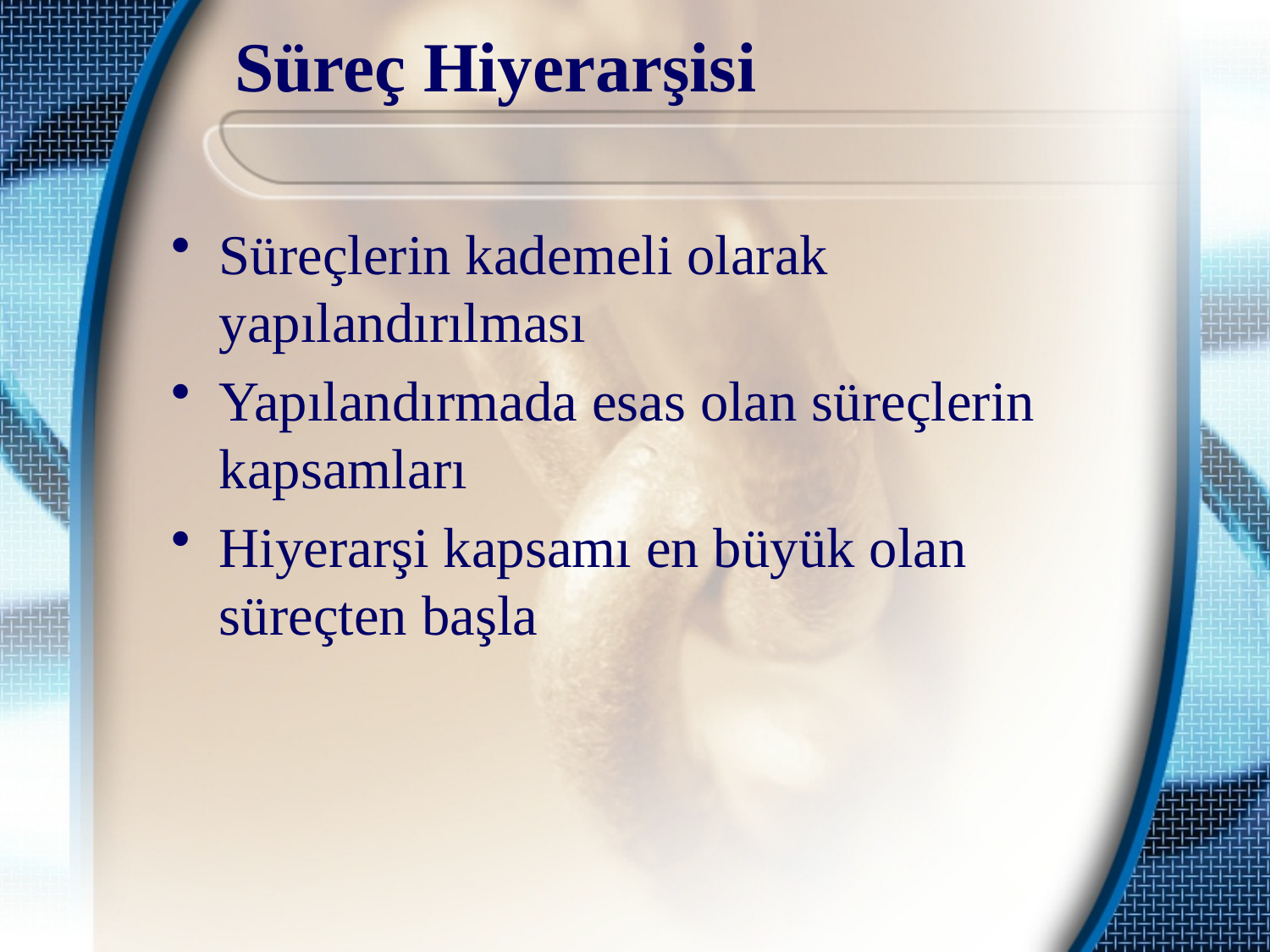

# Süreç Hiyerarşisi
Süreçlerin kademeli olarak yapılandırılması
Yapılandırmada esas olan süreçlerin kapsamları
Hiyerarşi kapsamı en büyük olan süreçten başla